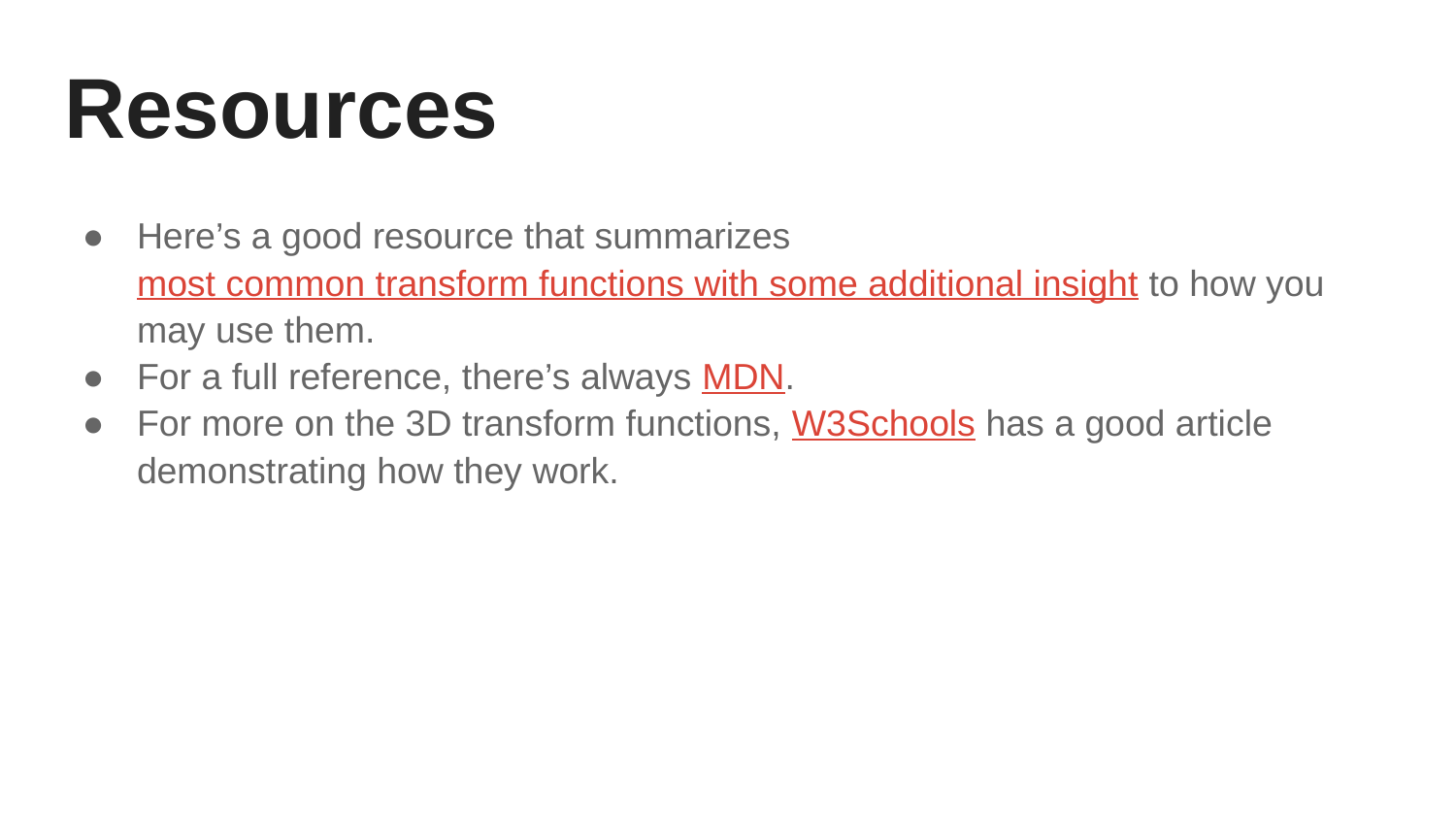

# Resources
Here’s a good resource that summarizes most common transform functions with some additional insight to how you may use them.
For a full reference, there’s always MDN.
For more on the 3D transform functions, W3Schools has a good article demonstrating how they work.